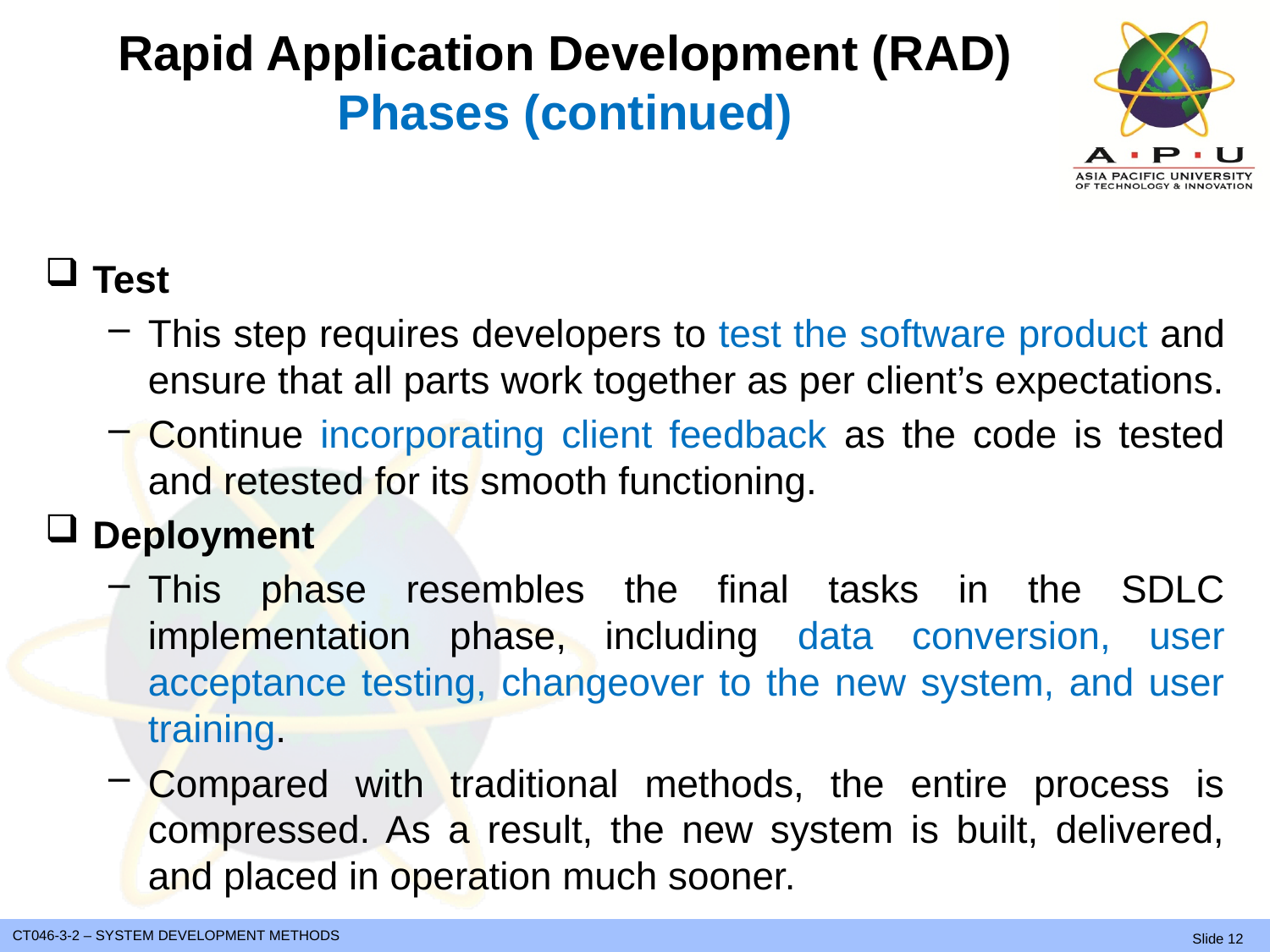

# Rapid Application Development (RAD) Phases (continued)
Test
This step requires developers to test the software product and ensure that all parts work together as per client’s expectations.
Continue incorporating client feedback as the code is tested and retested for its smooth functioning.
Deployment
This phase resembles the final tasks in the SDLC implementation phase, including data conversion, user acceptance testing, changeover to the new system, and user training.
Compared with traditional methods, the entire process is compressed. As a result, the new system is built, delivered, and placed in operation much sooner.